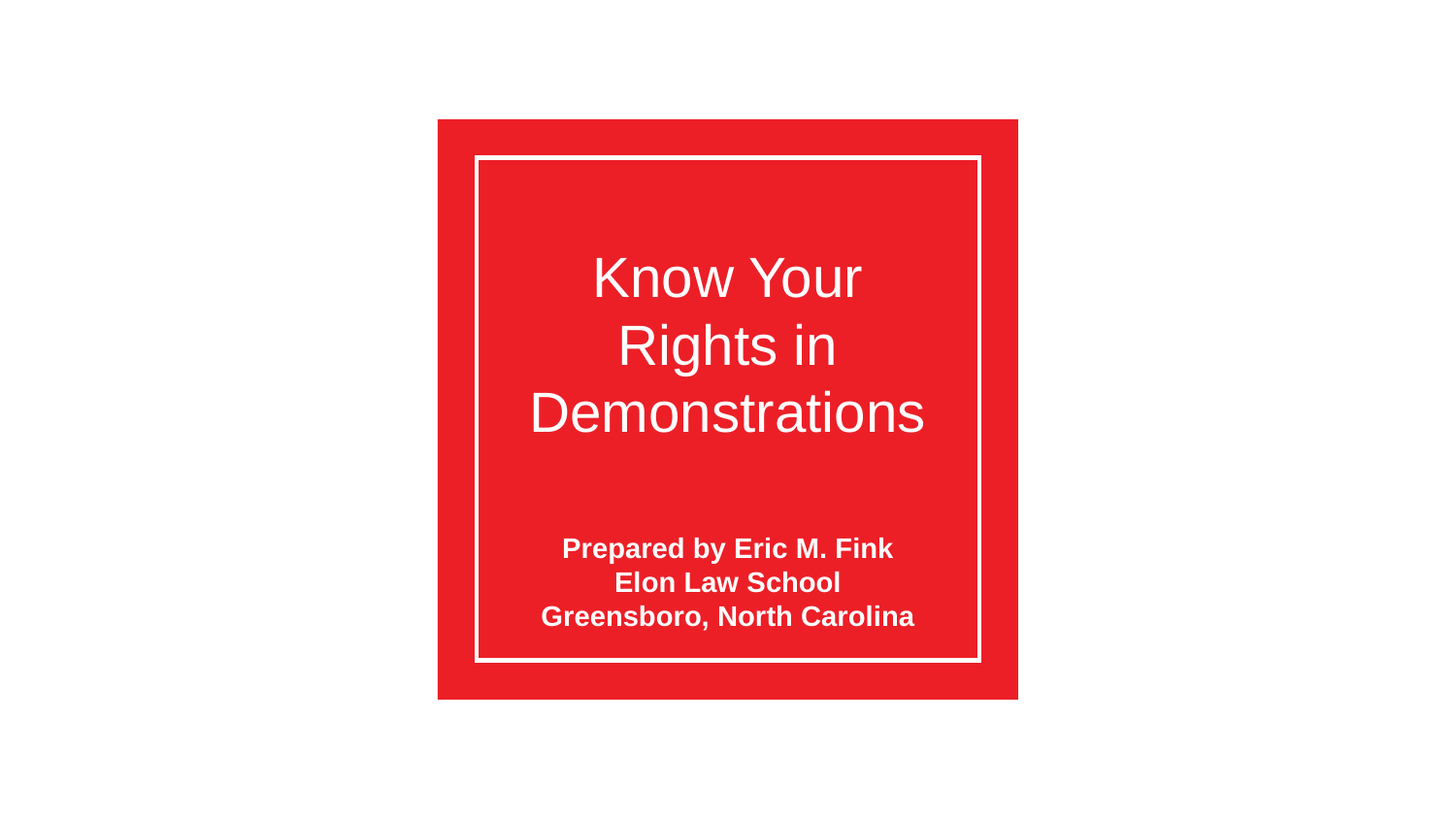

Know Your Rights in Demonstrations
Prepared by Eric M. Fink
Elon Law School
Greensboro, North Carolina